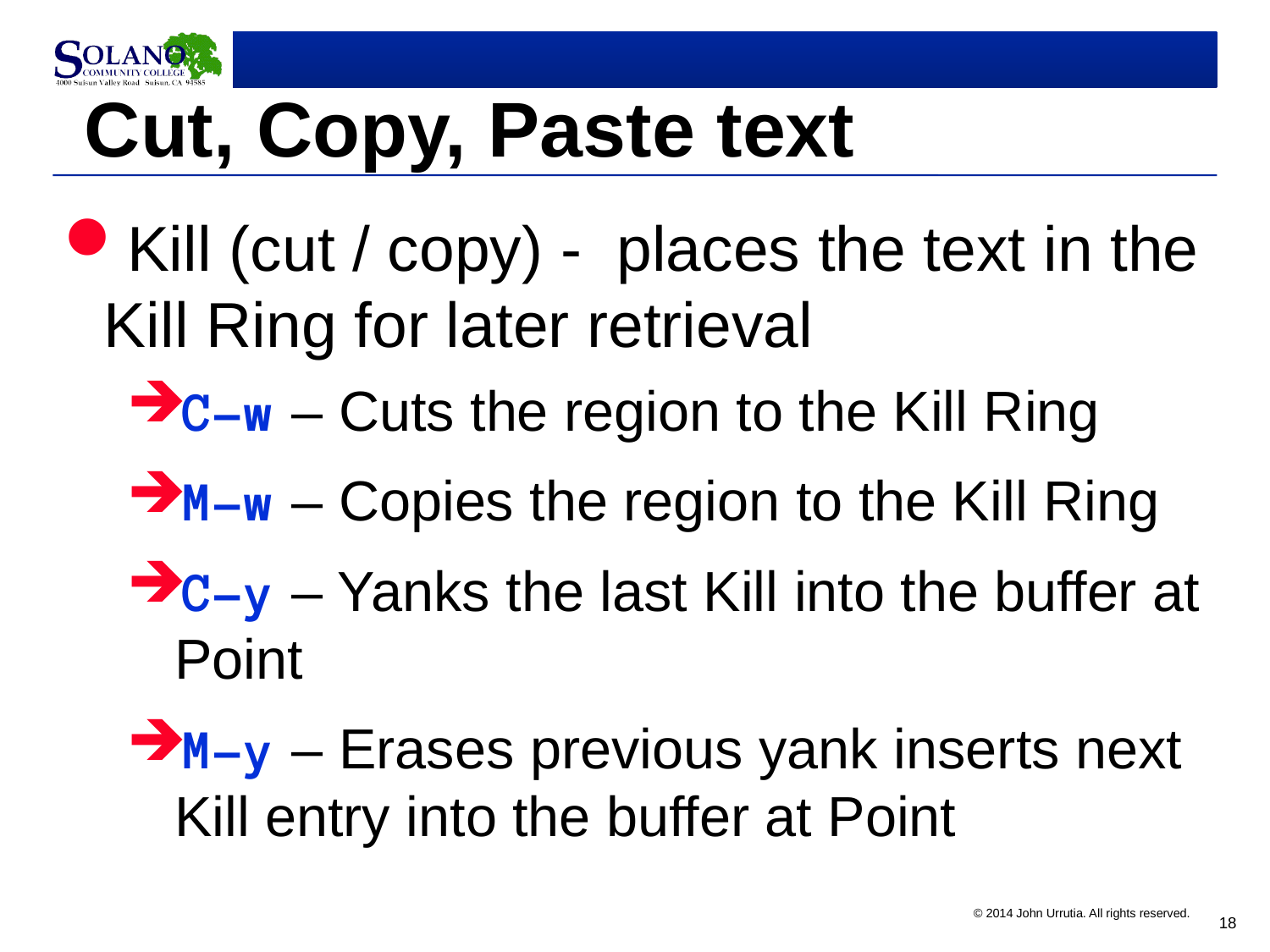

# Cut, Copy, Paste text
Kill (cut / copy) -  places the text in the Kill Ring for later retrieval
C-w – Cuts the region to the Kill Ring
M-w – Copies the region to the Kill Ring
C-y – Yanks the last Kill into the buffer at Point
M-y – Erases previous yank inserts next Kill entry into the buffer at Point